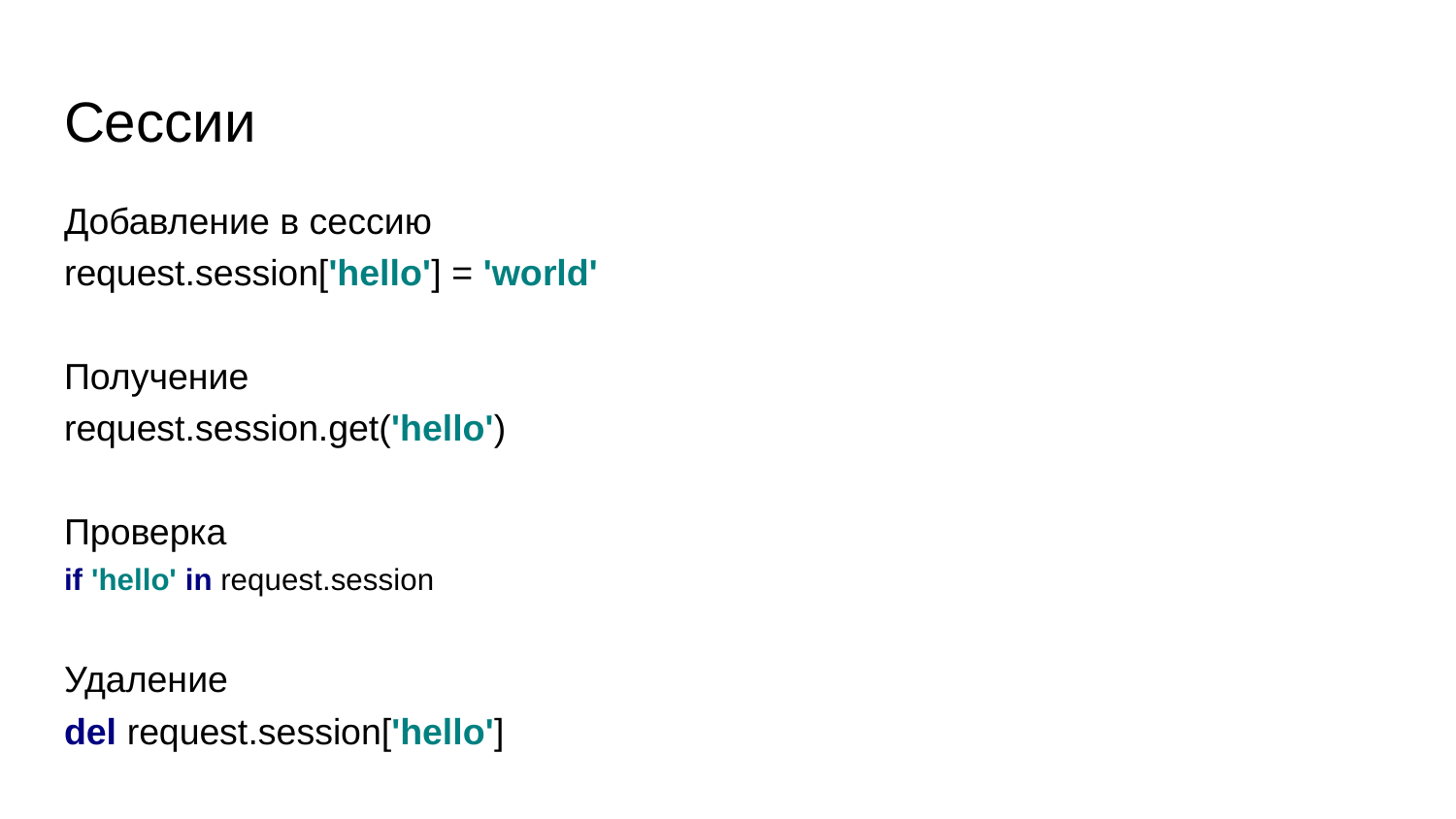

# Сессии
Добавление в сессию
request.session['hello'] = 'world'

Получение
request.session.get('hello')

Проверка
if 'hello' in request.session

Удаление
del request.session['hello']